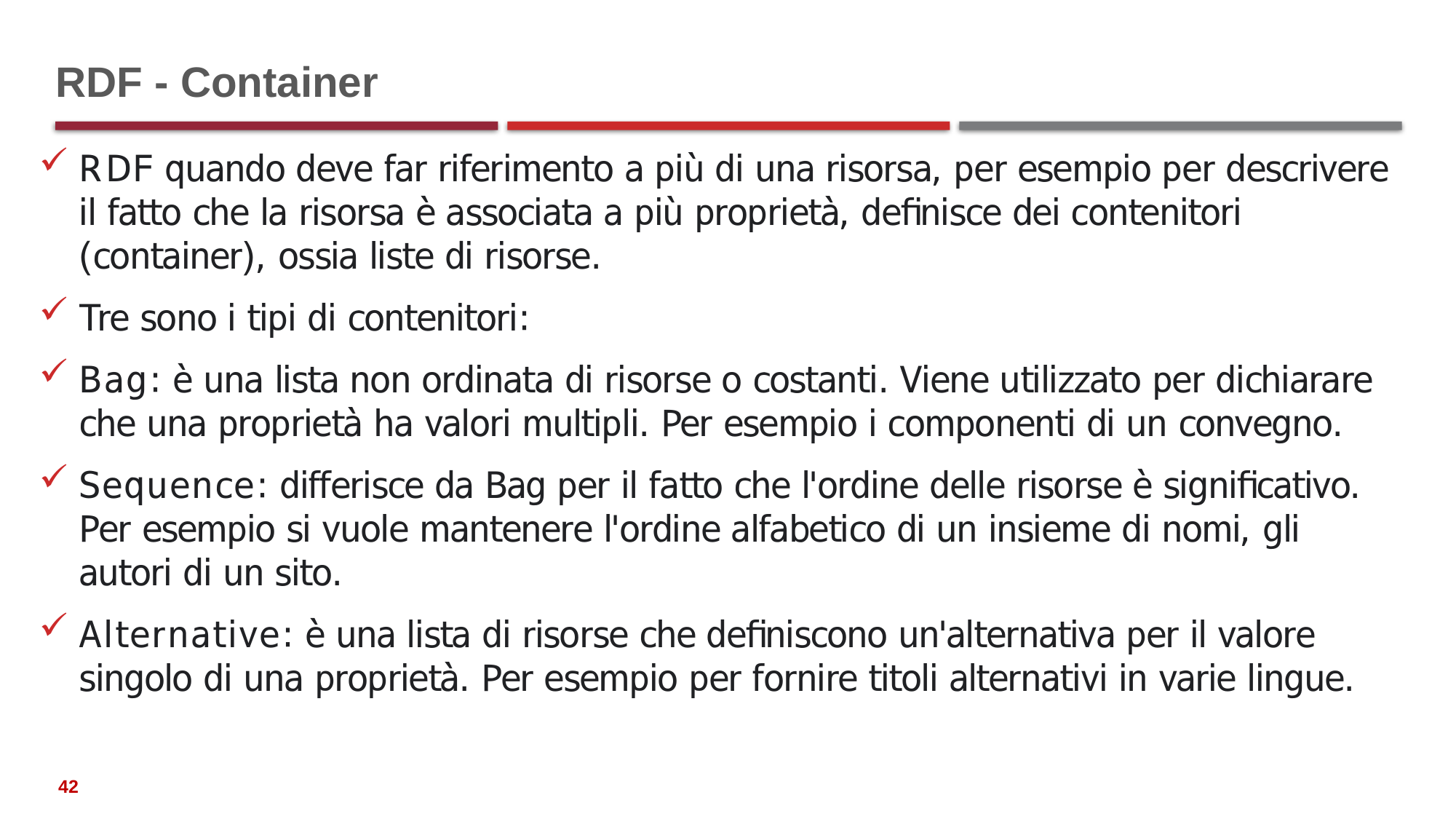

# RDF - Container
RDF quando deve far riferimento a più di una risorsa, per esempio per descrivere il fatto che la risorsa è associata a più proprietà, definisce dei contenitori (container), ossia liste di risorse.
Tre sono i tipi di contenitori:
Bag: è una lista non ordinata di risorse o costanti. Viene utilizzato per dichiarare che una proprietà ha valori multipli. Per esempio i componenti di un convegno.
Sequence: differisce da Bag per il fatto che l'ordine delle risorse è significativo. Per esempio si vuole mantenere l'ordine alfabetico di un insieme di nomi, gli autori di un sito.
Alternative: è una lista di risorse che definiscono un'alternativa per il valore singolo di una proprietà. Per esempio per fornire titoli alternativi in varie lingue.
42